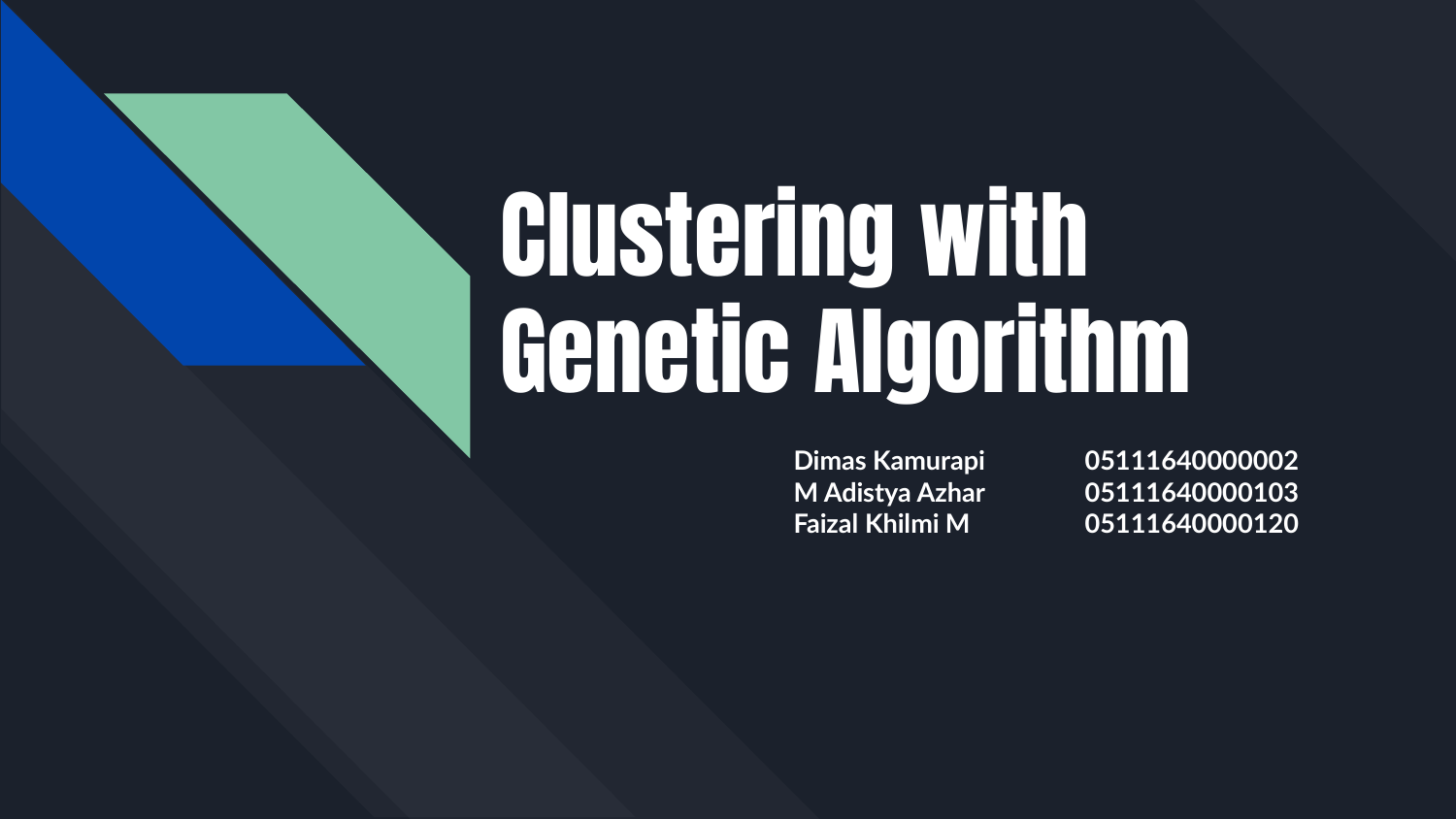

# Clustering with Genetic Algorithm
Dimas Kamurapi 	05111640000002
M Adistya Azhar	05111640000103
Faizal Khilmi M	05111640000120